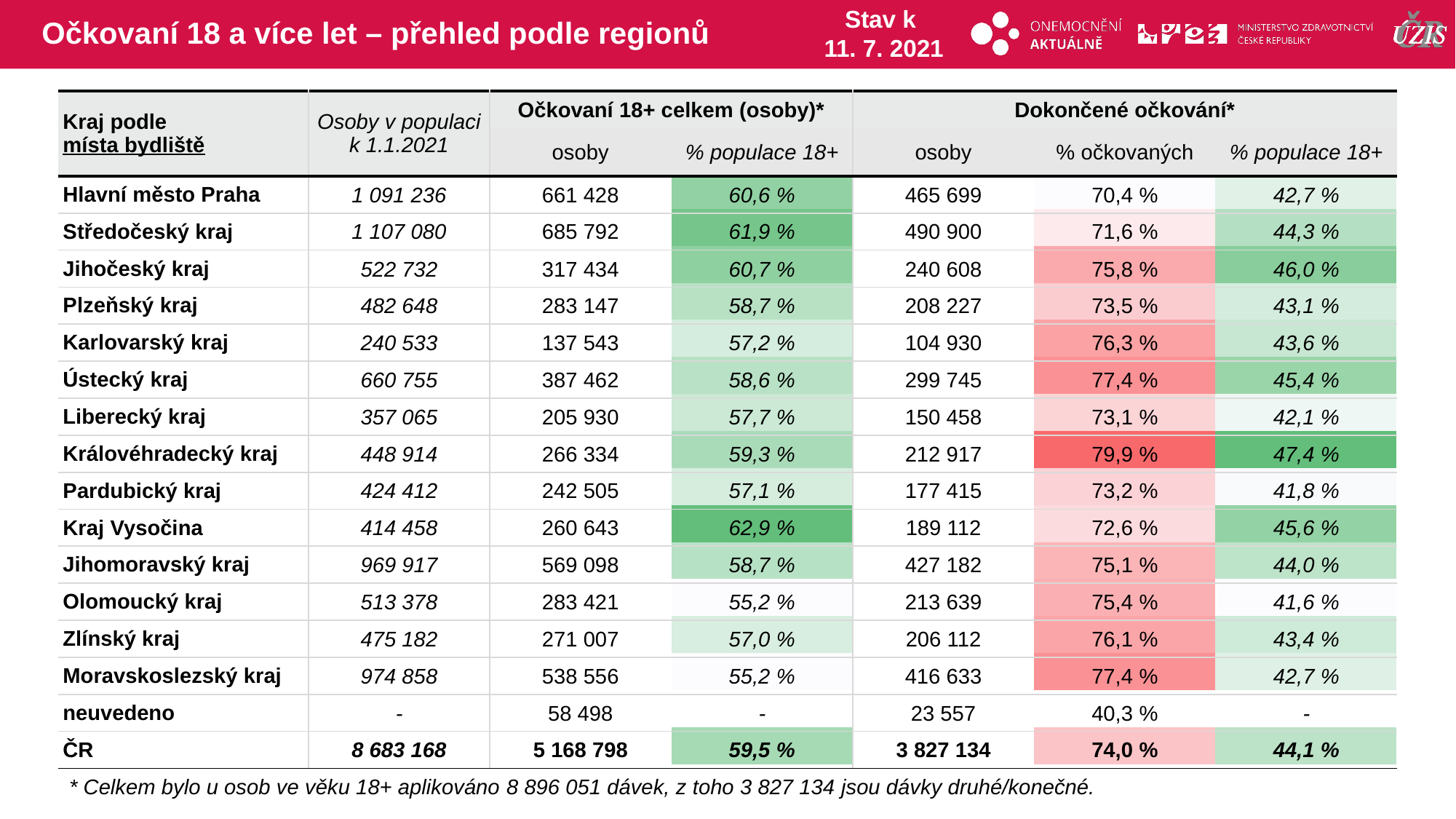

# Očkovaní 18 a více let – přehled podle regionů
Stav k
11. 7. 2021
| Kraj podle místa bydliště | Osoby v populaci k 1.1.2021 | Očkovaní 18+ celkem (osoby)\* |  | Dokončené očkování\* |  |  |
| --- | --- | --- | --- | --- | --- | --- |
|  |  | osoby | % populace 18+ | osoby | % očkovaných | % populace 18+ |
| Hlavní město Praha | 1 091 236 | 661 428 | 60,6 % | 465 699 | 70,4 % | 42,7 % |
| Středočeský kraj | 1 107 080 | 685 792 | 61,9 % | 490 900 | 71,6 % | 44,3 % |
| Jihočeský kraj | 522 732 | 317 434 | 60,7 % | 240 608 | 75,8 % | 46,0 % |
| Plzeňský kraj | 482 648 | 283 147 | 58,7 % | 208 227 | 73,5 % | 43,1 % |
| Karlovarský kraj | 240 533 | 137 543 | 57,2 % | 104 930 | 76,3 % | 43,6 % |
| Ústecký kraj | 660 755 | 387 462 | 58,6 % | 299 745 | 77,4 % | 45,4 % |
| Liberecký kraj | 357 065 | 205 930 | 57,7 % | 150 458 | 73,1 % | 42,1 % |
| Královéhradecký kraj | 448 914 | 266 334 | 59,3 % | 212 917 | 79,9 % | 47,4 % |
| Pardubický kraj | 424 412 | 242 505 | 57,1 % | 177 415 | 73,2 % | 41,8 % |
| Kraj Vysočina | 414 458 | 260 643 | 62,9 % | 189 112 | 72,6 % | 45,6 % |
| Jihomoravský kraj | 969 917 | 569 098 | 58,7 % | 427 182 | 75,1 % | 44,0 % |
| Olomoucký kraj | 513 378 | 283 421 | 55,2 % | 213 639 | 75,4 % | 41,6 % |
| Zlínský kraj | 475 182 | 271 007 | 57,0 % | 206 112 | 76,1 % | 43,4 % |
| Moravskoslezský kraj | 974 858 | 538 556 | 55,2 % | 416 633 | 77,4 % | 42,7 % |
| neuvedeno | - | 58 498 | - | 23 557 | 40,3 % | - |
| ČR | 8 683 168 | 5 168 798 | 59,5 % | 3 827 134 | 74,0 % | 44,1 % |
|  |  |  |  |  |  |
| --- | --- | --- | --- | --- | --- |
|  |  |  |  |  |  |
|  |  |  |  |  |  |
|  |  |  |  |  |  |
|  |  |  |  |  |  |
|  |  |  |  |  |  |
|  |  |  |  |  |  |
|  |  |  |  |  |  |
|  |  |  |  |  |  |
|  |  |  |  |  |  |
|  |  |  |  |  |  |
|  |  |  |  |  |  |
|  |  |  |  |  |  |
|  |  |  |  |  |  |
|  |  |  |  |  |  |
|  |  |  |  |  |  |
* Celkem bylo u osob ve věku 18+ aplikováno 8 896 051 dávek, z toho 3 827 134 jsou dávky druhé/konečné.